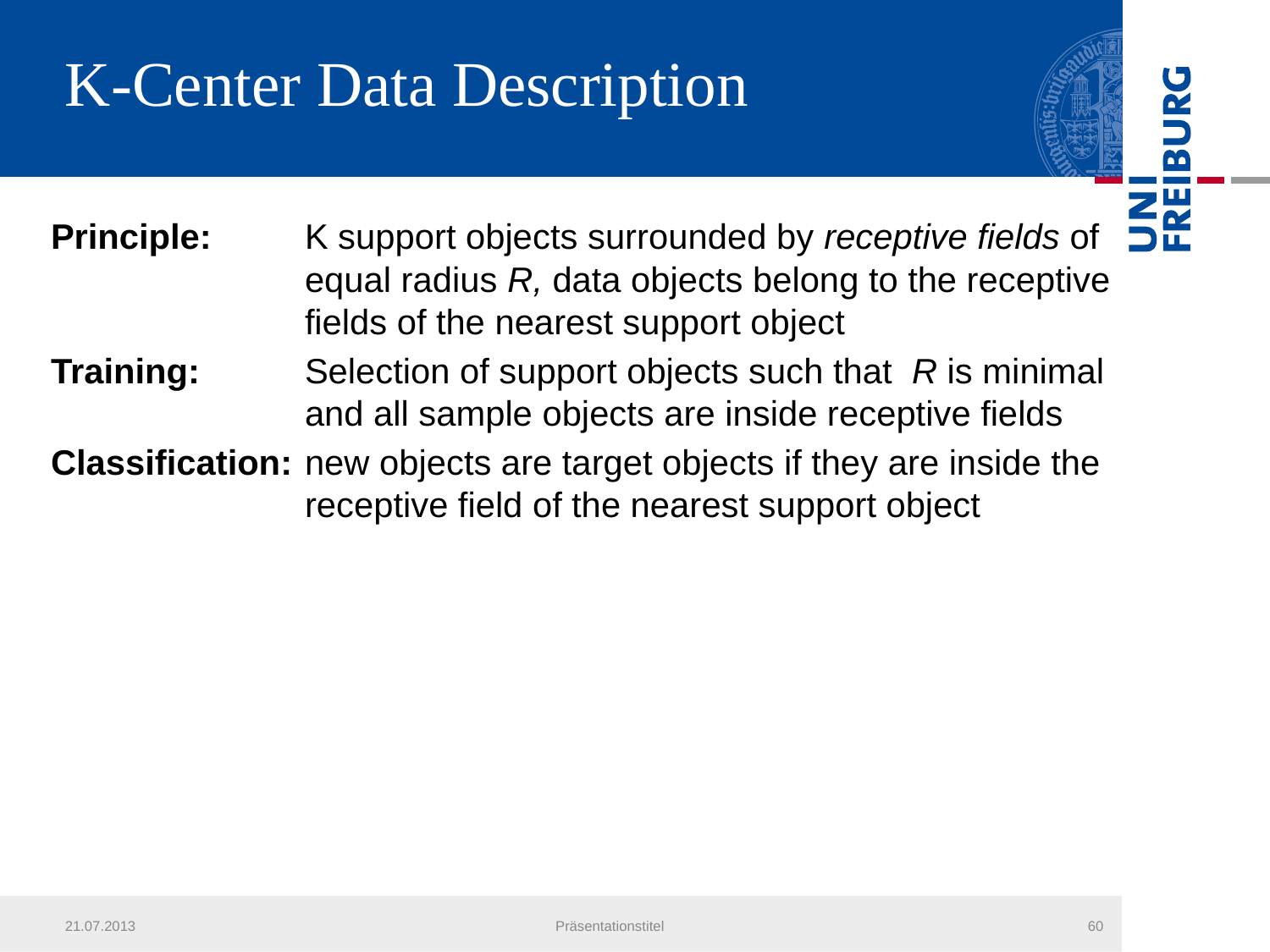

# K-Center Data Description
Principle:	K support objects surrounded by receptive fields of 		equal radius R, data objects belong to the receptive 		fields of the nearest support object
Training:	Selection of support objects such that  R is minimal 		and all sample objects are inside receptive fields
Classification: 	new objects are target objects if they are inside the     		receptive field of the nearest support object
21.07.2013
Präsentationstitel
60